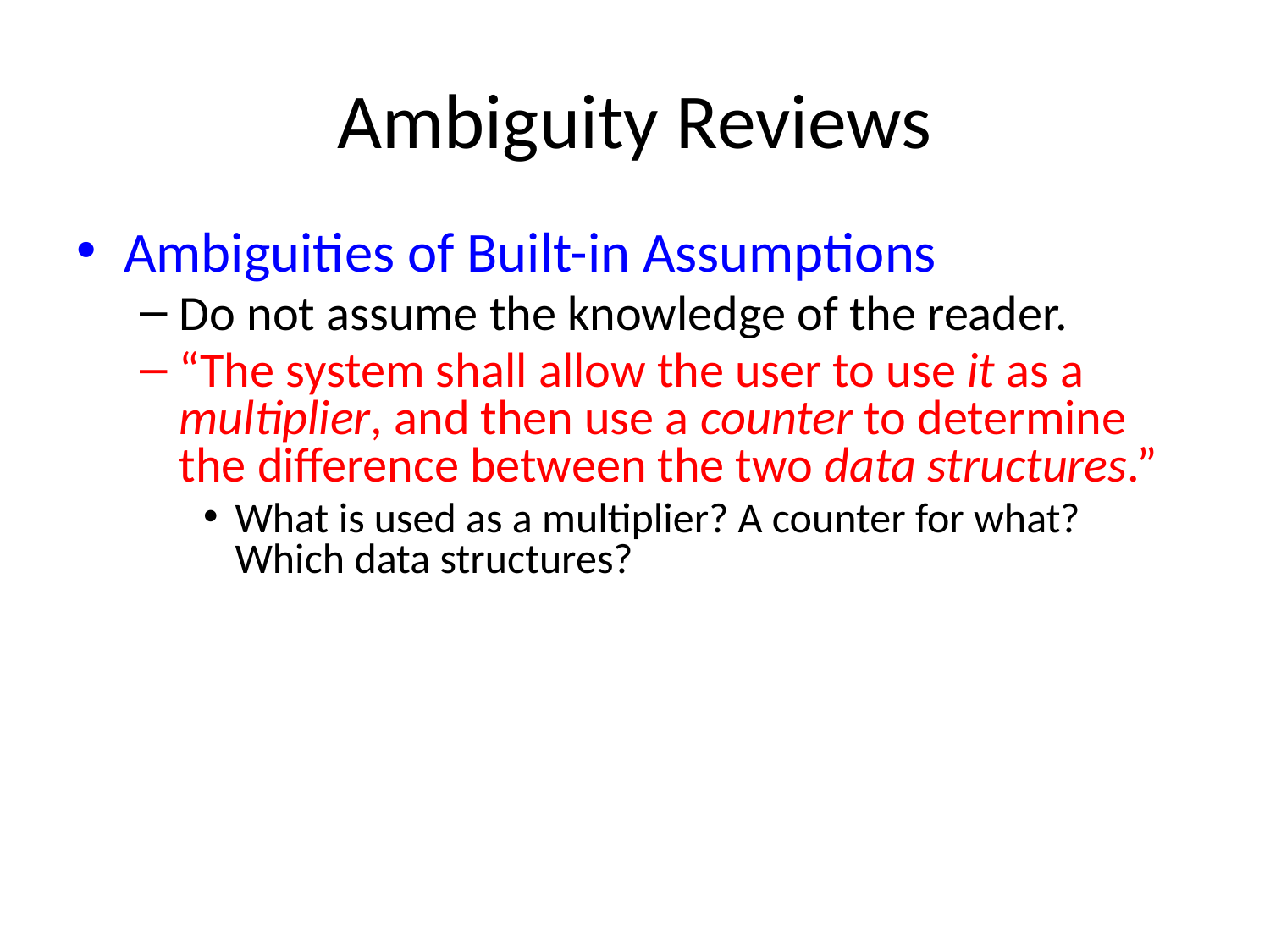

# Ambiguity Reviews
Ambiguities of Built-in Assumptions
Do not assume the knowledge of the reader.
“The system shall allow the user to use it as a multiplier, and then use a counter to determine the difference between the two data structures.”
What is used as a multiplier? A counter for what?  Which data structures?